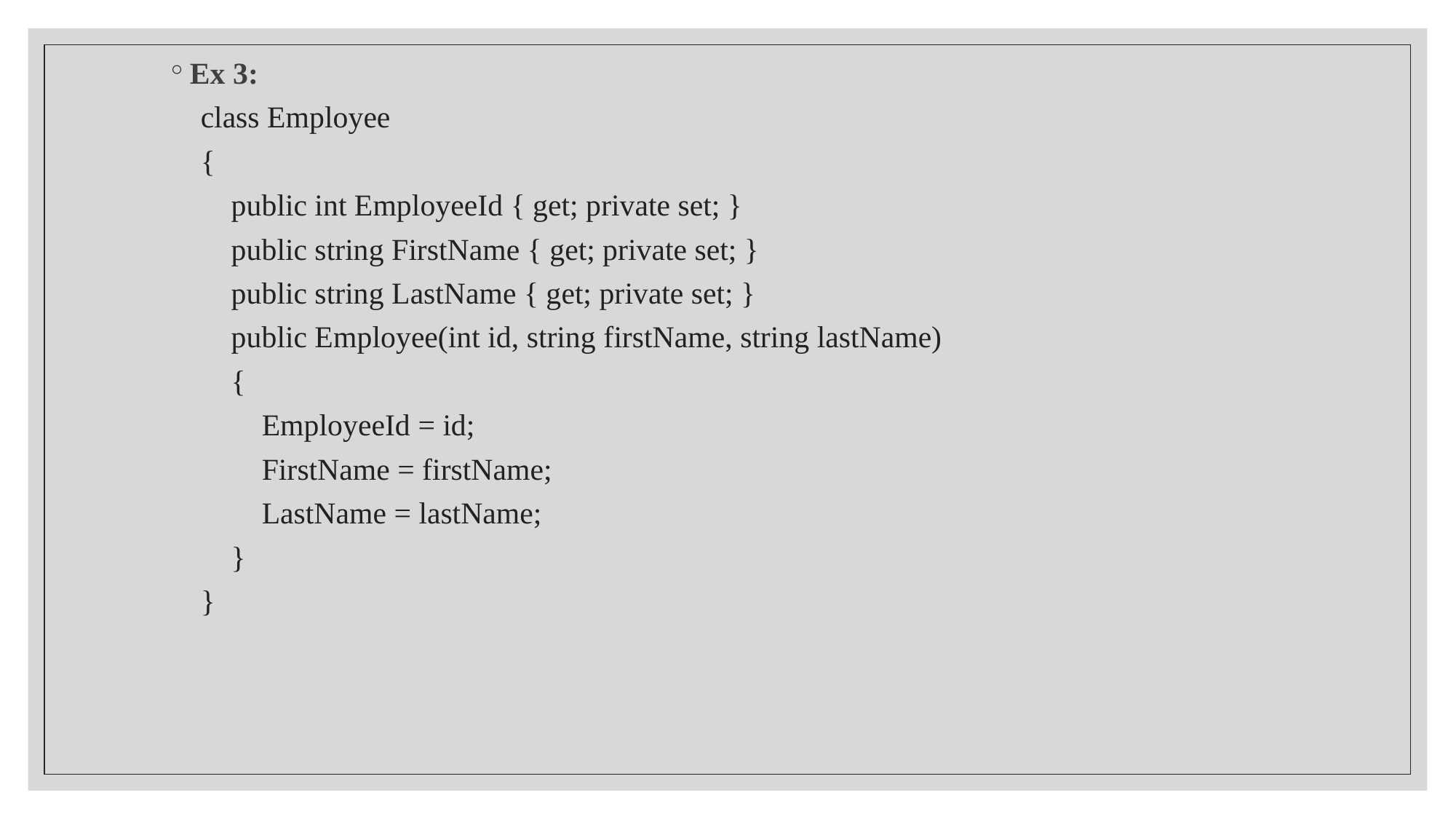

Ex 3:
class Employee
{
    public int EmployeeId { get; private set; }
    public string FirstName { get; private set; }
    public string LastName { get; private set; }
    public Employee(int id, string firstName, string lastName)
    {
        EmployeeId = id;
        FirstName = firstName;
        LastName = lastName;
    }
}